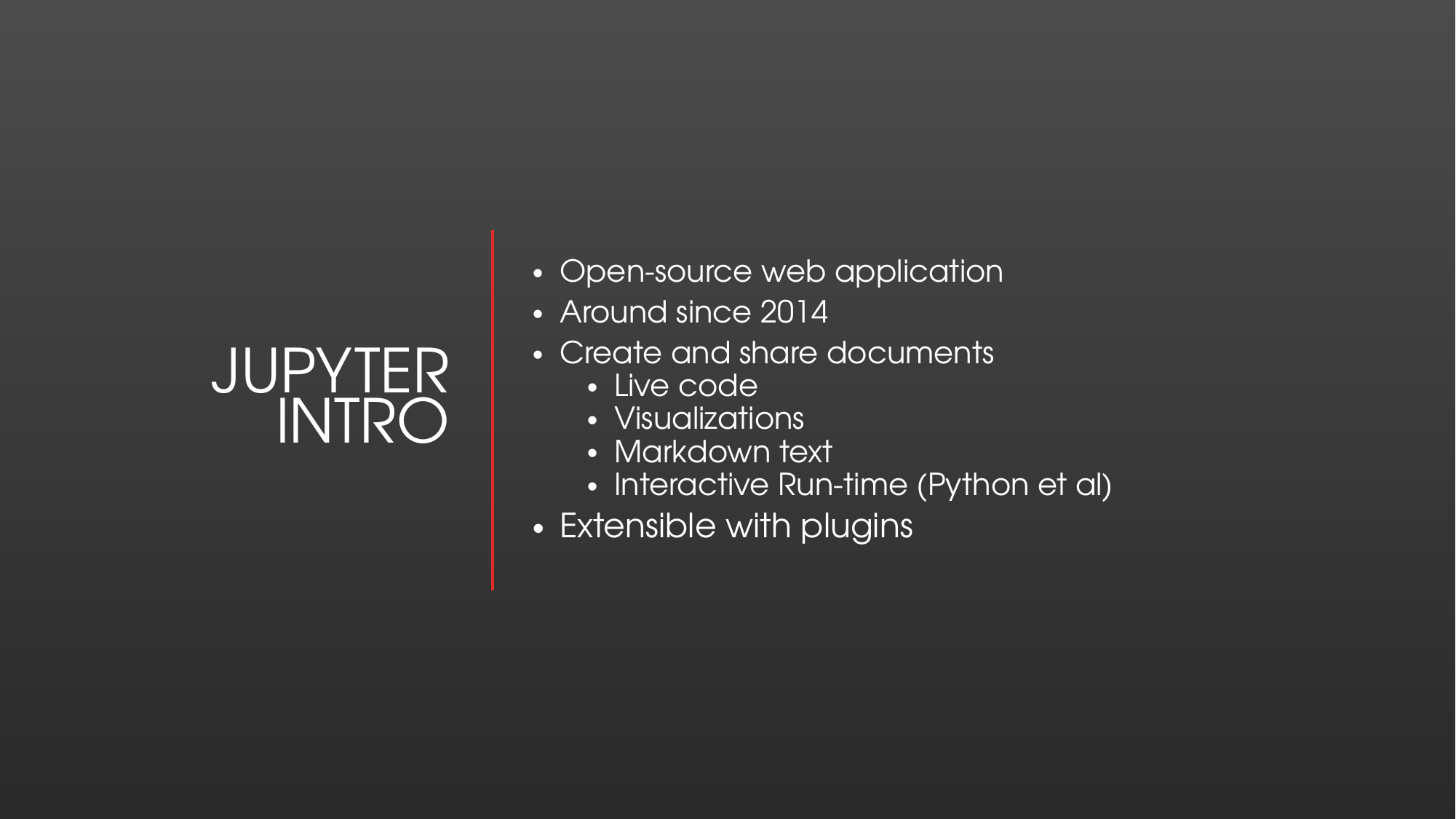

# JUPYTER INTRO
Open-source web application
Around since 2014
Create and share documents
Live code
Visualizations
Markdown text
Interactive Run-time (Python et al)
Extensible with plugins